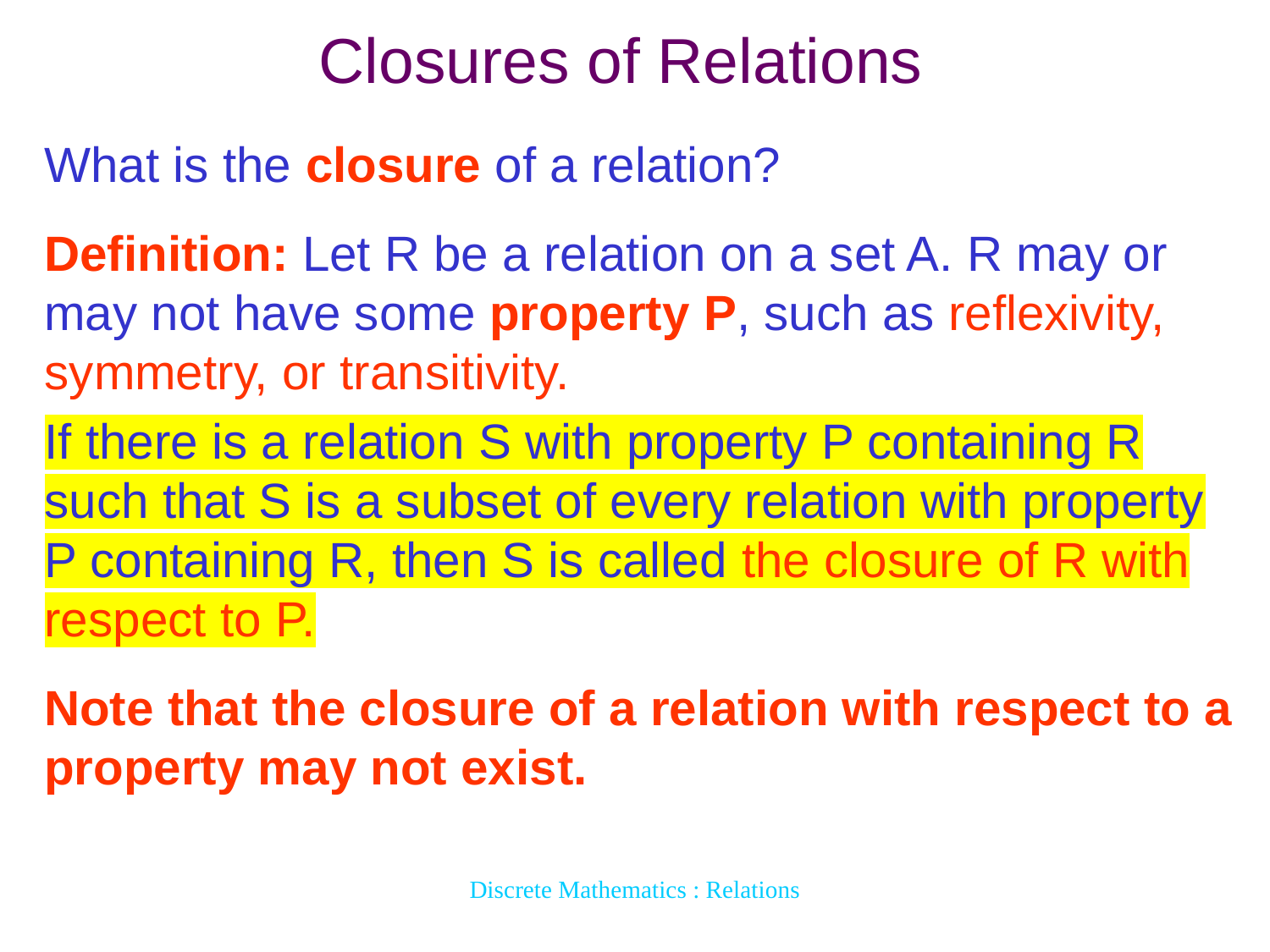

# Closures of Relations
What is the closure of a relation?

Definition: Let R be a relation on a set A. R may or may not have some property P, such as reflexivity, symmetry, or transitivity.
If there is a relation S with property P containing R such that S is a subset of every relation with property P containing R, then S is called the closure of R with respect to P.

Note that the closure of a relation with respect to a property may not exist.
Discrete Mathematics : Relations
44